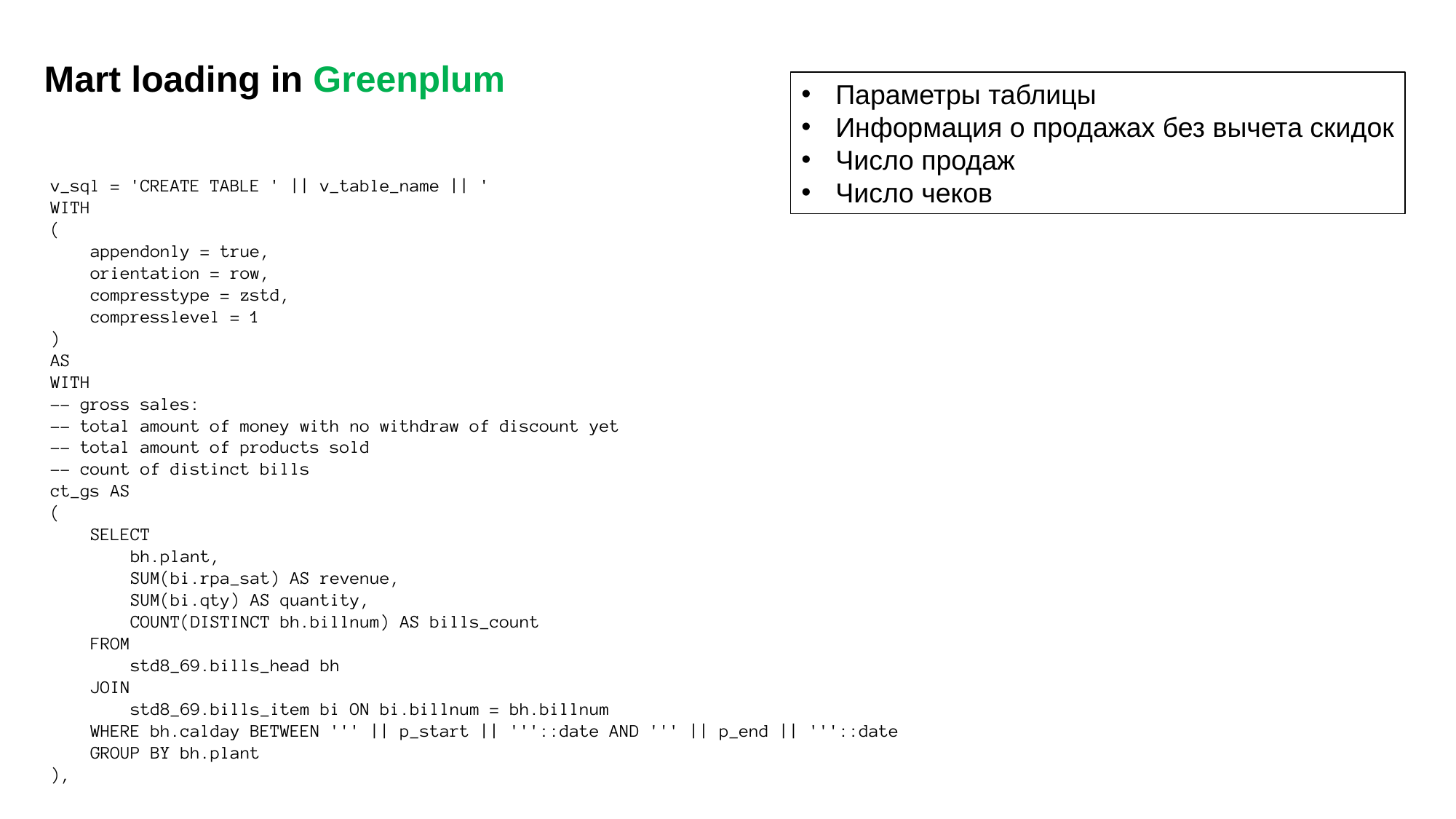

Mart loading in Greenplum
Параметры таблицы
Информация о продажах без вычета скидок
Число продаж
Число чеков
    v_sql = 'CREATE TABLE ' || v_table_name || '
    WITH
    (
        appendonly = true,
        orientation = row,
        compresstype = zstd,
        compresslevel = 1
    )
    AS
    WITH
    -- gross sales:
    -- total amount of money with no withdraw of discount yet
    -- total amount of products sold
    -- count of distinct bills
    ct_gs AS
    (
        SELECT
            bh.plant,
            SUM(bi.rpa_sat) AS revenue,
            SUM(bi.qty) AS quantity,
            COUNT(DISTINCT bh.billnum) AS bills_count
        FROM
            std8_69.bills_head bh
        JOIN
            std8_69.bills_item bi ON bi.billnum = bh.billnum
        WHERE bh.calday BETWEEN ''' || p_start || '''::date AND ''' || p_end || '''::date
        GROUP BY bh.plant
    ),